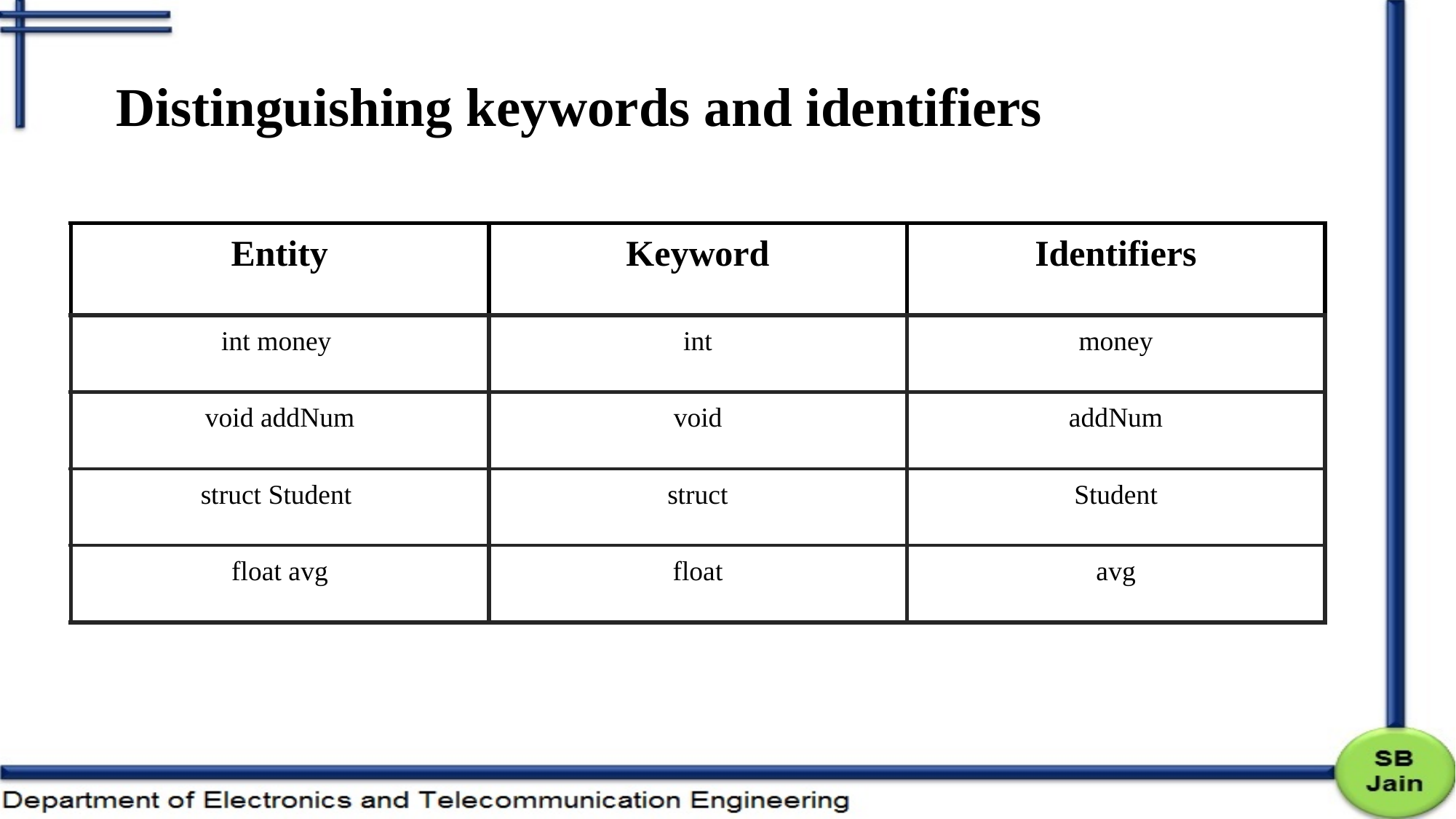

# Distinguishing keywords and identifiers
| Entity | Keyword | Identifiers |
| --- | --- | --- |
| int money | int | money |
| void addNum | void | addNum |
| struct Student | struct | Student |
| float avg | float | avg |